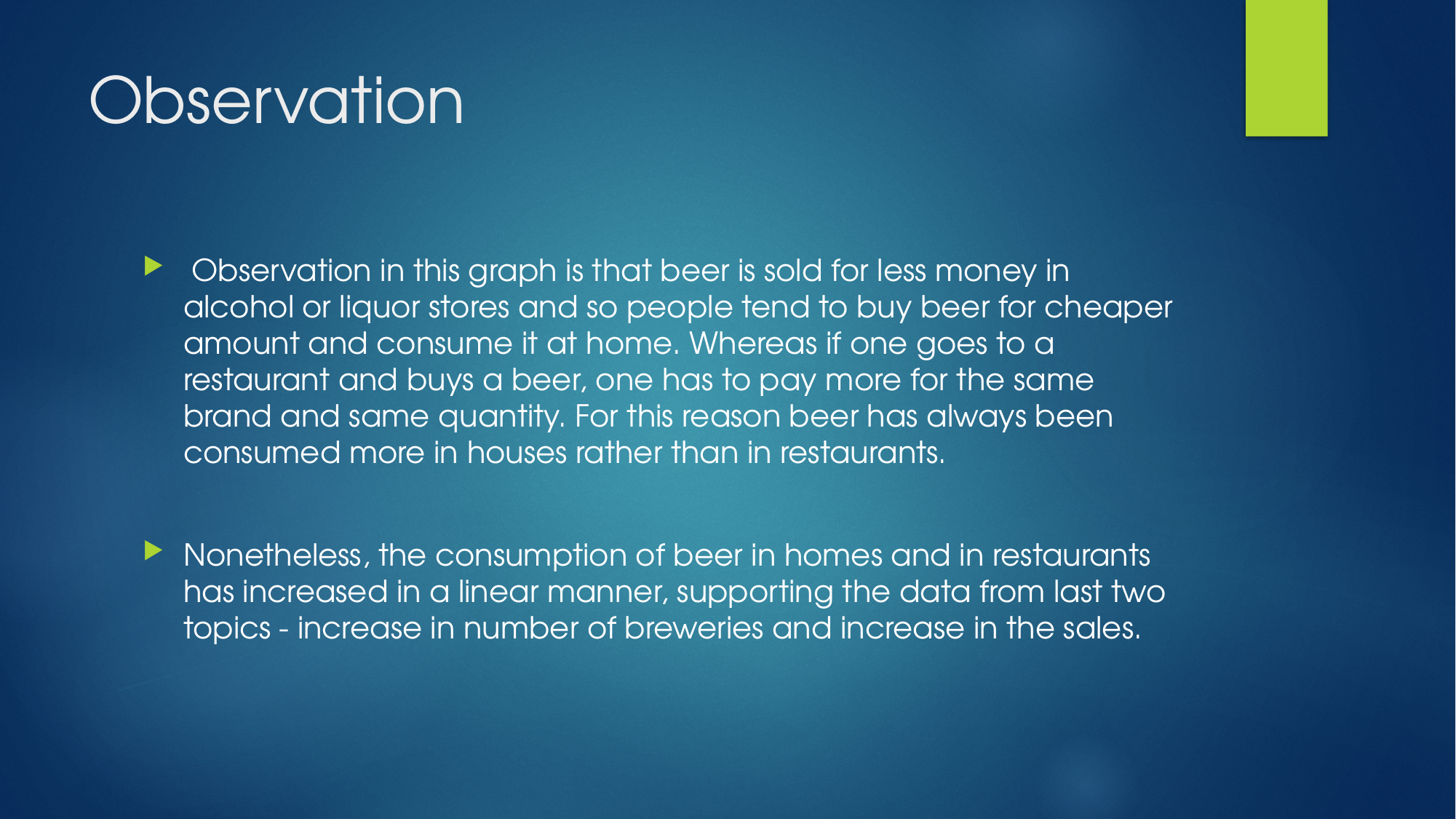

# Observation
 Observation in this graph is that beer is sold for less money in alcohol or liquor stores and so people tend to buy beer for cheaper amount and consume it at home. Whereas if one goes to a restaurant and buys a beer, one has to pay more for the same brand and same quantity. For this reason beer has always been consumed more in houses rather than in restaurants.

Nonetheless, the consumption of beer in homes and in restaurants has increased in a linear manner, supporting the data from last two topics - increase in number of breweries and increase in the sales.